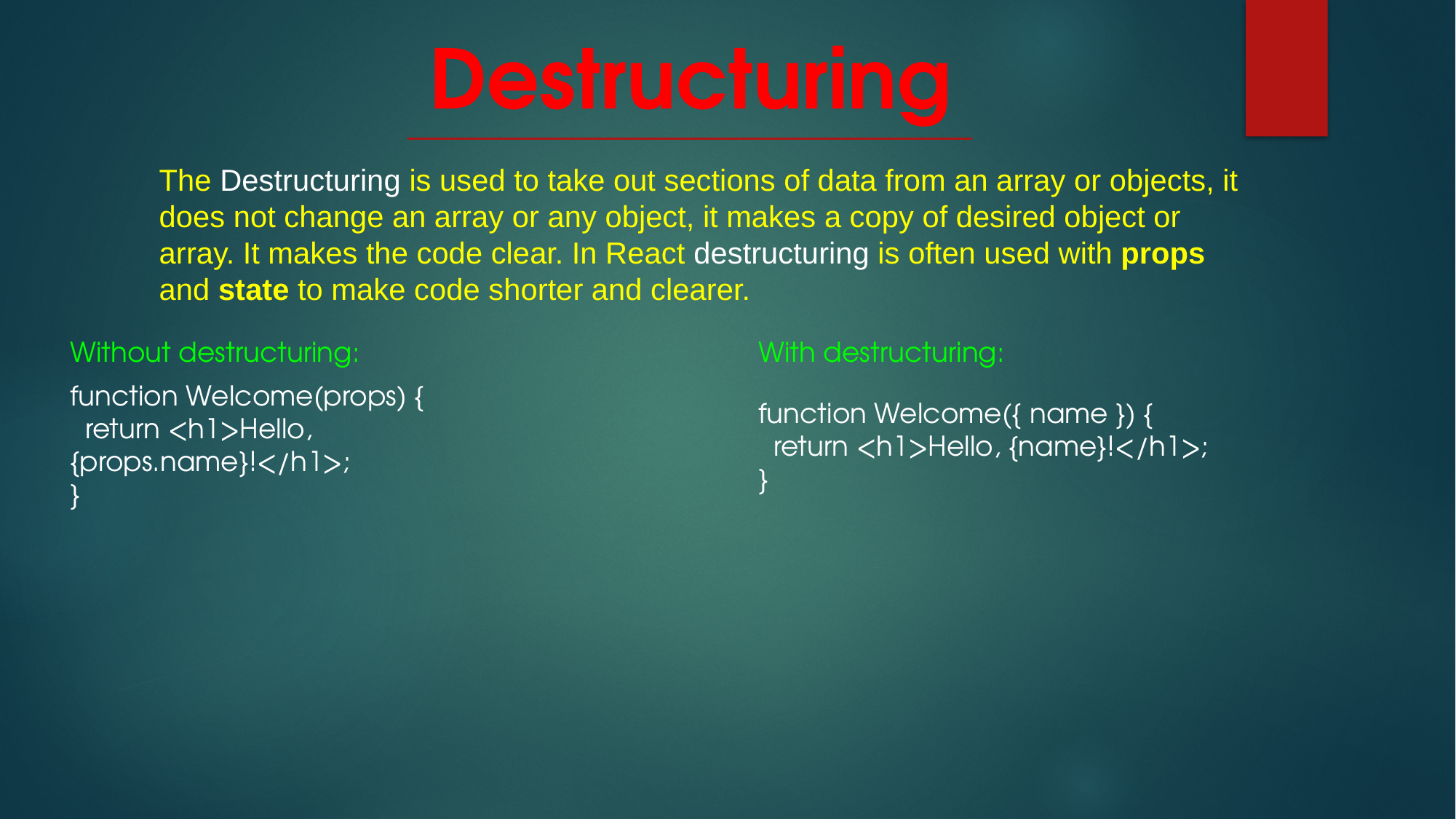

# Destructuring
The Destructuring is used to take out sections of data from an array or objects, it does not change an array or any object, it makes a copy of desired object or array. It makes the code clear. In React destructuring is often used with props and state to make code shorter and clearer.
Without destructuring:
With destructuring:
function Welcome(props) {
  return <h1>Hello, {props.name}!</h1>;
}

function Welcome({ name }) {
  return <h1>Hello, {name}!</h1>;
}